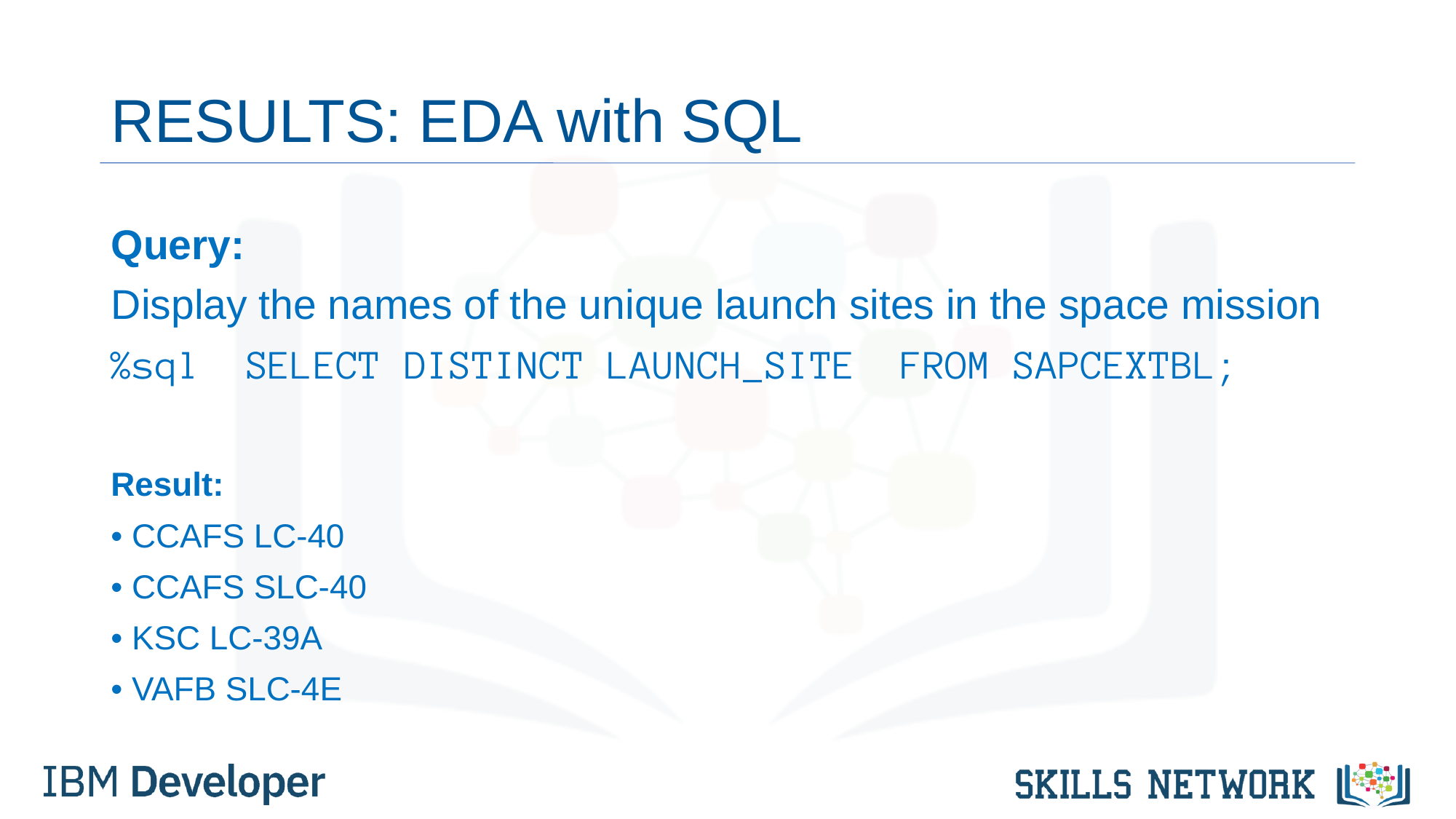

# RESULTS: EDA with SQL
Query:
Display the names of the unique launch sites in the space mission
%sql  SELECT DISTINCT LAUNCH_SITE  FROM SAPCEXTBL;

Result:
• CCAFS LC-40
• CCAFS SLC-40
• KSC LC-39A
• VAFB SLC-4E